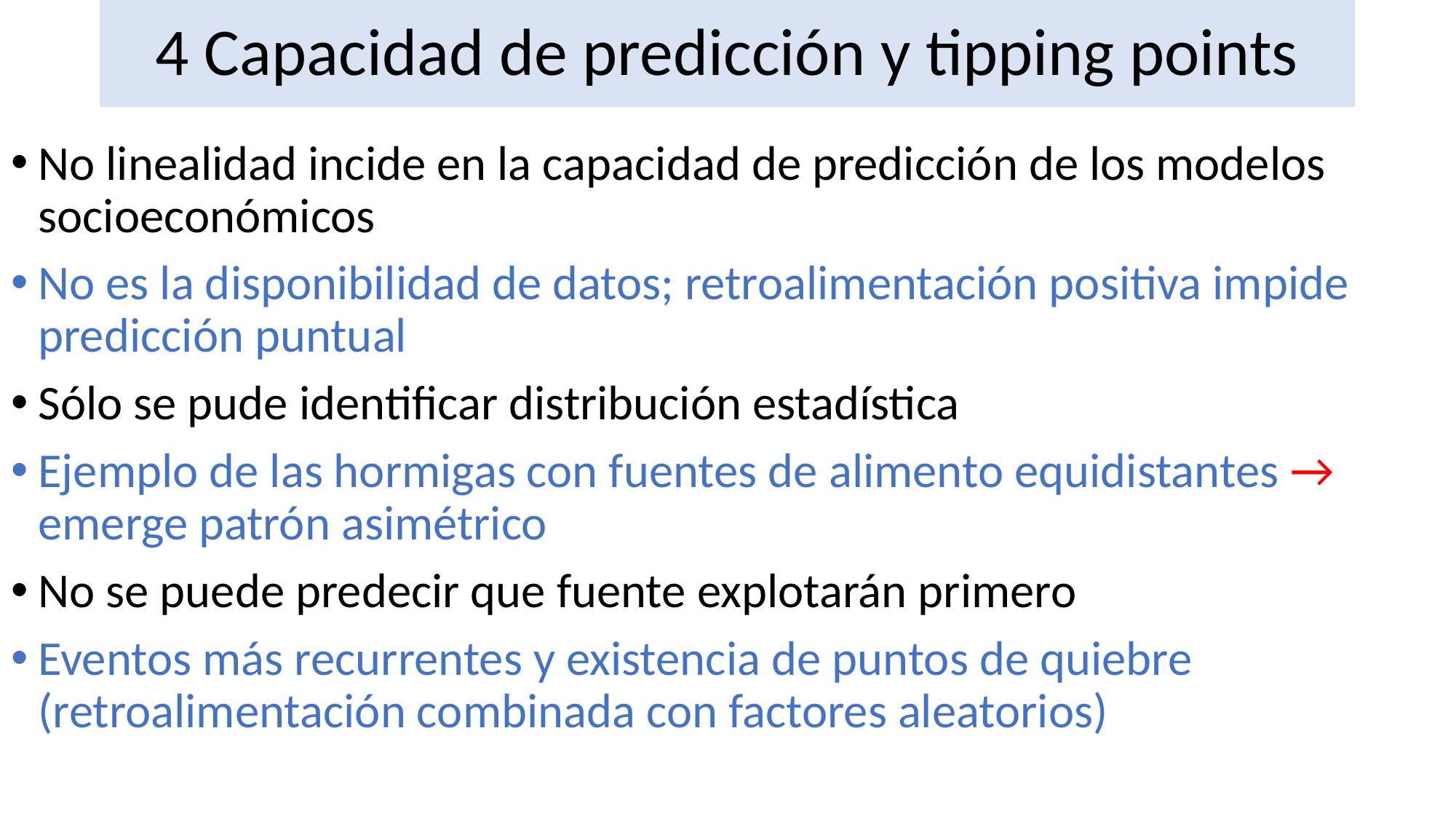

# 4 Capacidad de predicción y tipping points
No linealidad incide en la capacidad de predicción de los modelos socioeconómicos
No es la disponibilidad de datos; retroalimentación positiva impide predicción puntual
Sólo se pude identificar distribución estadística
Ejemplo de las hormigas con fuentes de alimento equidistantes →   emerge patrón asimétrico
No se puede predecir que fuente explotarán primero
Eventos más recurrentes y existencia de puntos de quiebre (retroalimentación combinada con factores aleatorios)